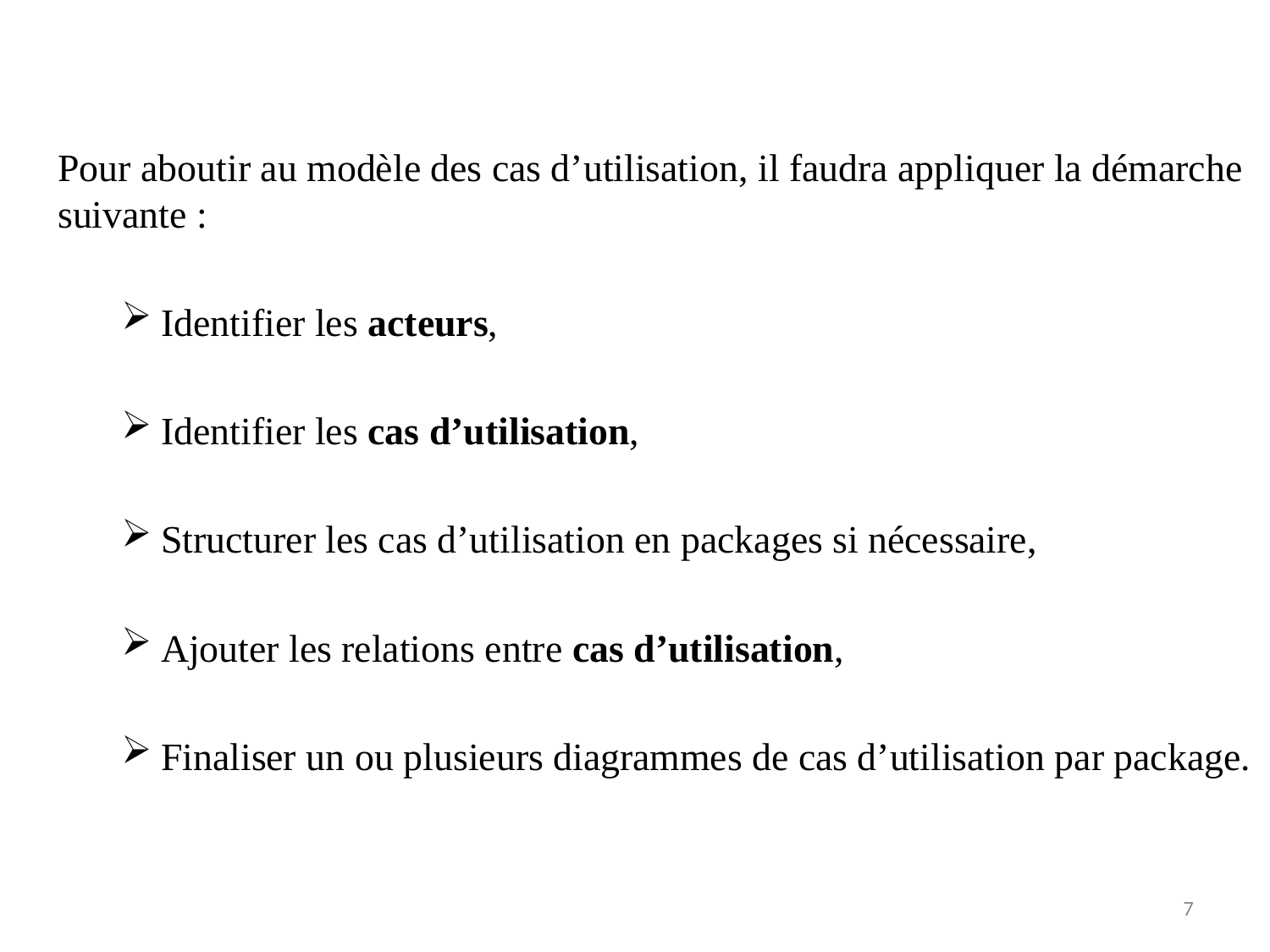

Pour aboutir au modèle des cas d’utilisation, il faudra appliquer la démarche suivante :

Identifier les acteurs,

Identifier les cas d’utilisation,

Structurer les cas d’utilisation en packages si nécessaire,

Ajouter les relations entre cas d’utilisation,

Finaliser un ou plusieurs diagrammes de cas d’utilisation par package.
7